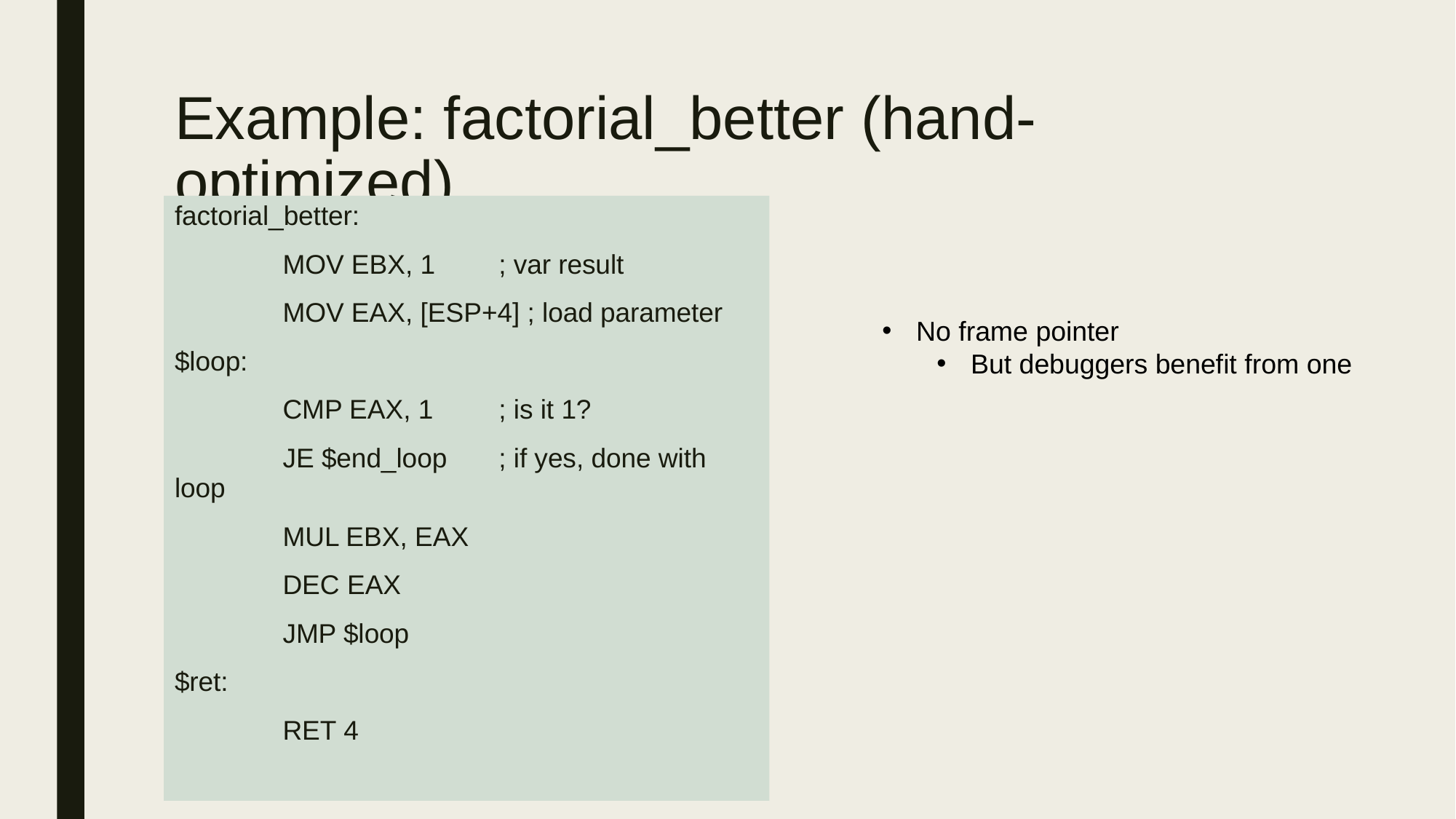

# Example: factorial_better (hand-optimized)
factorial_better:
	MOV EBX, 1	; var result
	MOV EAX, [ESP+4] ; load parameter
$loop:
	CMP EAX, 1	; is it 1?
	JE $end_loop	; if yes, done with loop
	MUL EBX, EAX
	DEC EAX
	JMP $loop
$ret:
	RET 4

No frame pointer
But debuggers benefit from one